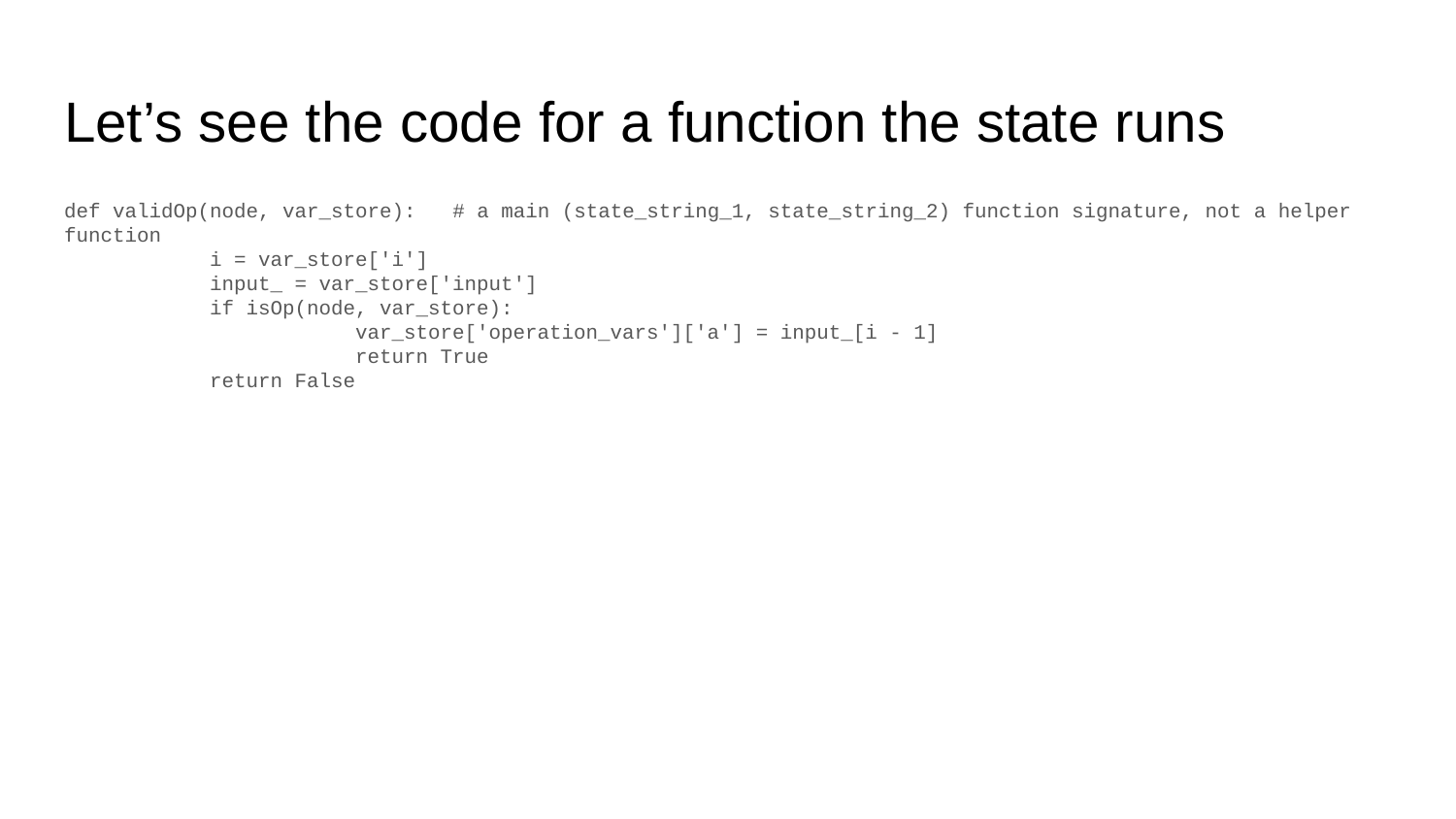

# Let’s see the code for a function the state runs
def validOp(node, var_store):   # a main (state_string_1, state_string_2) function signature, not a helper function
	i = var_store['i']
	input_ = var_store['input']
	if isOp(node, var_store):
		var_store['operation_vars']['a'] = input_[i - 1]
		return True
	return False